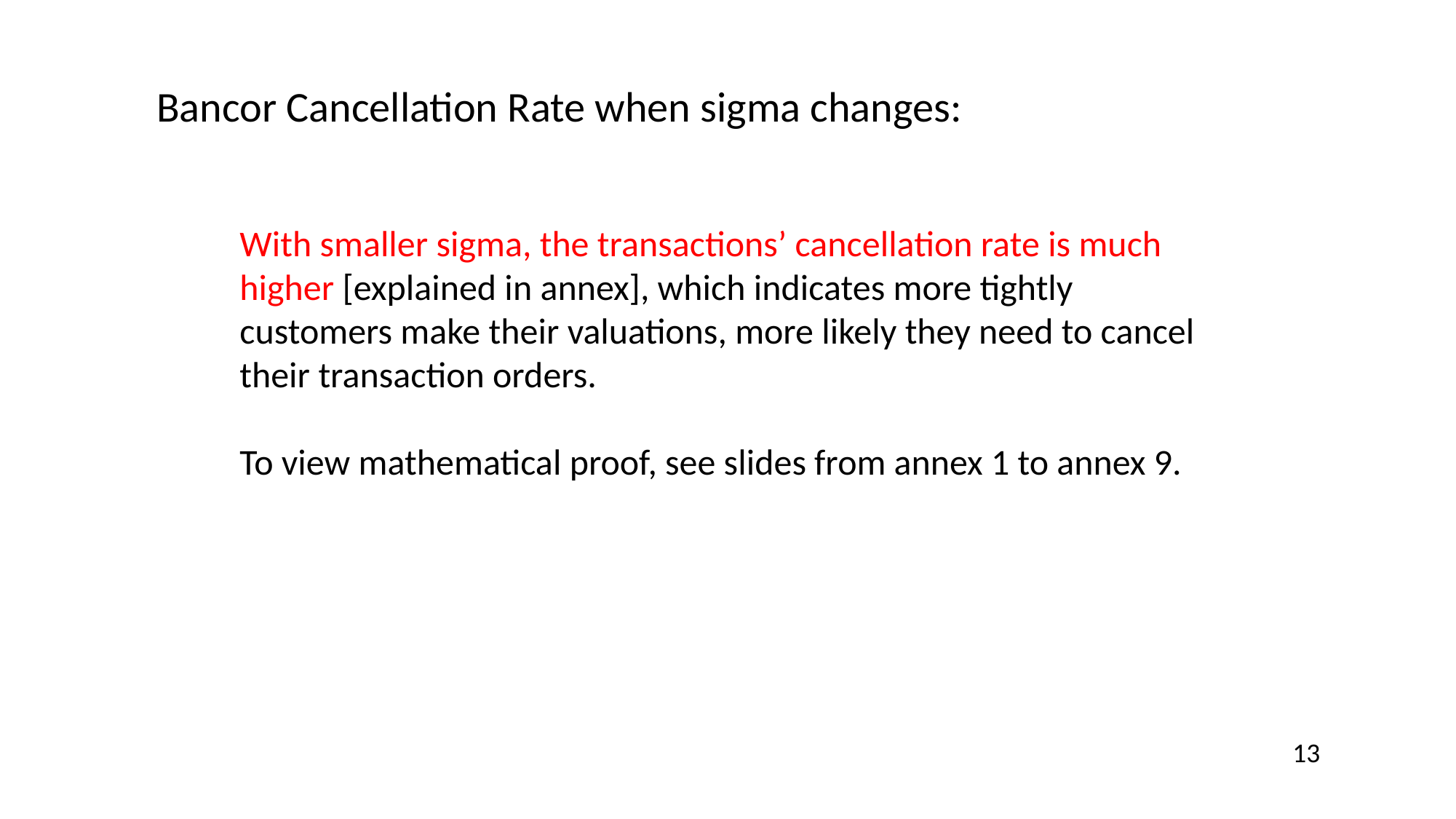

Bancor Cancellation Rate when sigma changes:

With smaller sigma, the transactions’ cancellation rate is much higher [explained in annex], which indicates more tightly customers make their valuations, more likely they need to cancel their transaction orders.

To view mathematical proof, see slides from annex 1 to annex 9.

13